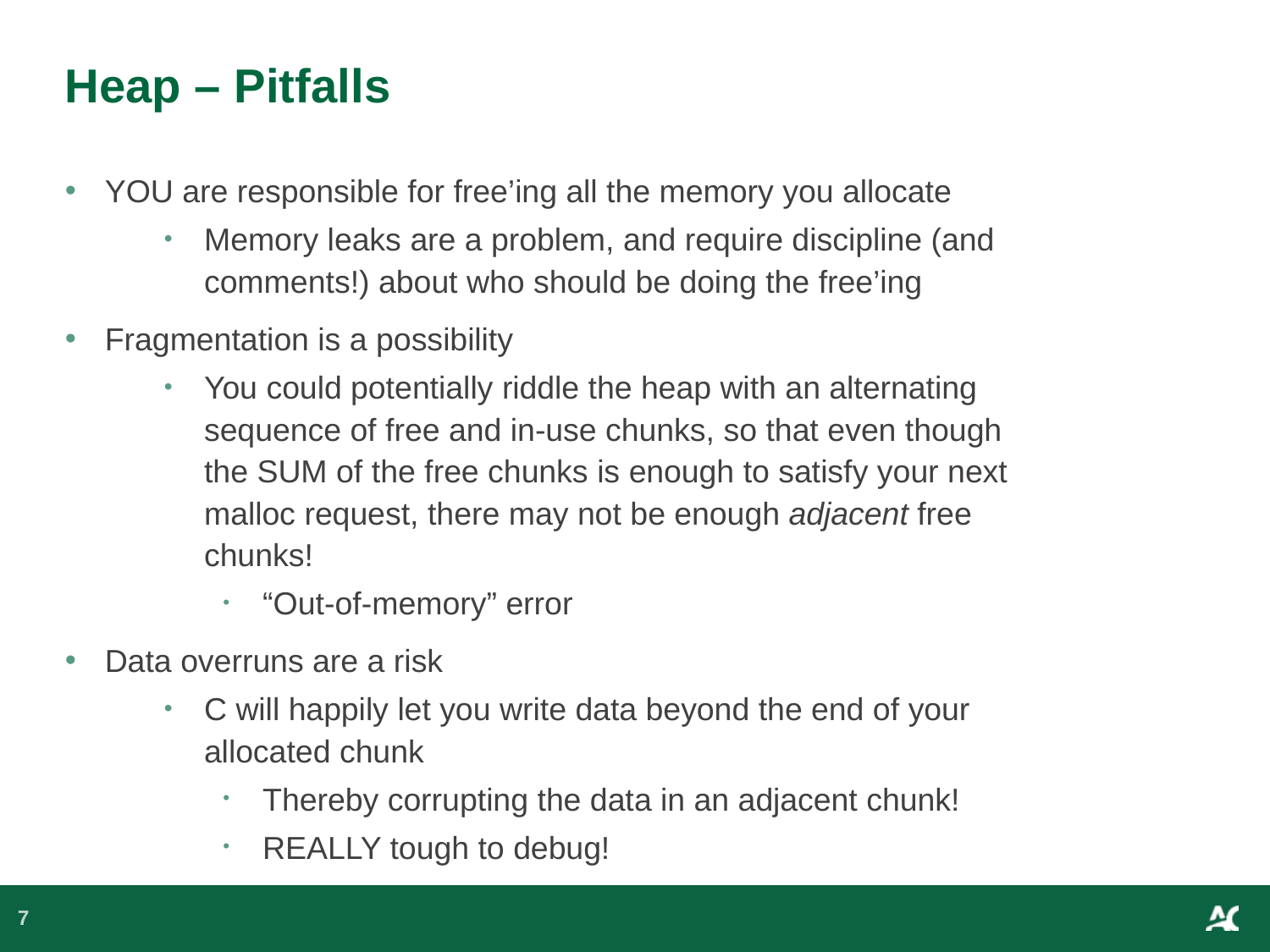

# Heap – Pitfalls
YOU are responsible for free’ing all the memory you allocate
Memory leaks are a problem, and require discipline (and comments!) about who should be doing the free’ing
Fragmentation is a possibility
You could potentially riddle the heap with an alternating sequence of free and in-use chunks, so that even though the SUM of the free chunks is enough to satisfy your next malloc request, there may not be enough adjacent free chunks!
“Out-of-memory” error
Data overruns are a risk
C will happily let you write data beyond the end of your allocated chunk
Thereby corrupting the data in an adjacent chunk!
REALLY tough to debug!

7